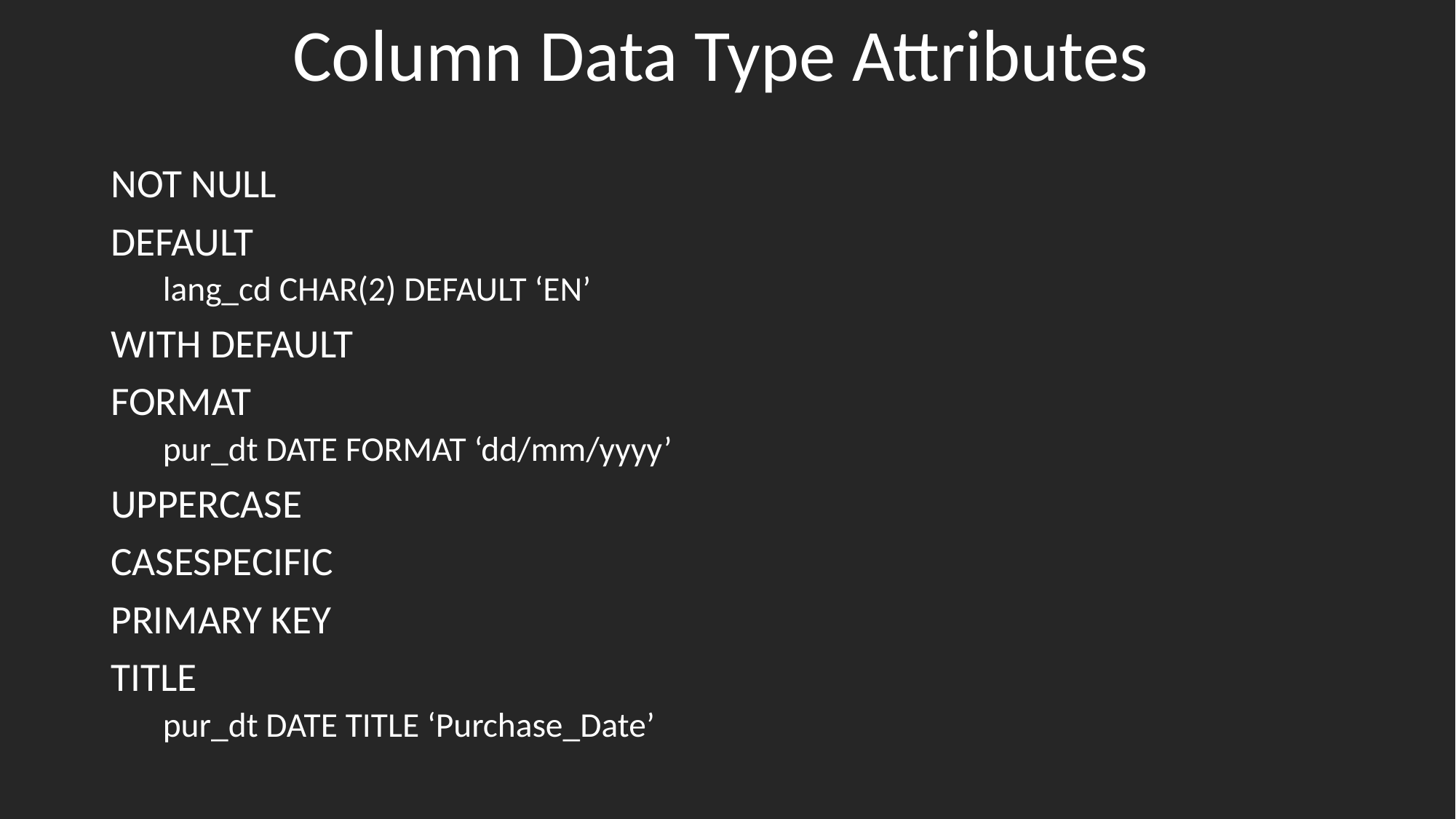

Column Data Type Attributes
NOT NULL
DEFAULT
lang_cd CHAR(2) DEFAULT ‘EN’
WITH DEFAULT
FORMAT
pur_dt DATE FORMAT ‘dd/mm/yyyy’
UPPERCASE
CASESPECIFIC
PRIMARY KEY
TITLE
pur_dt DATE TITLE ‘Purchase_Date’